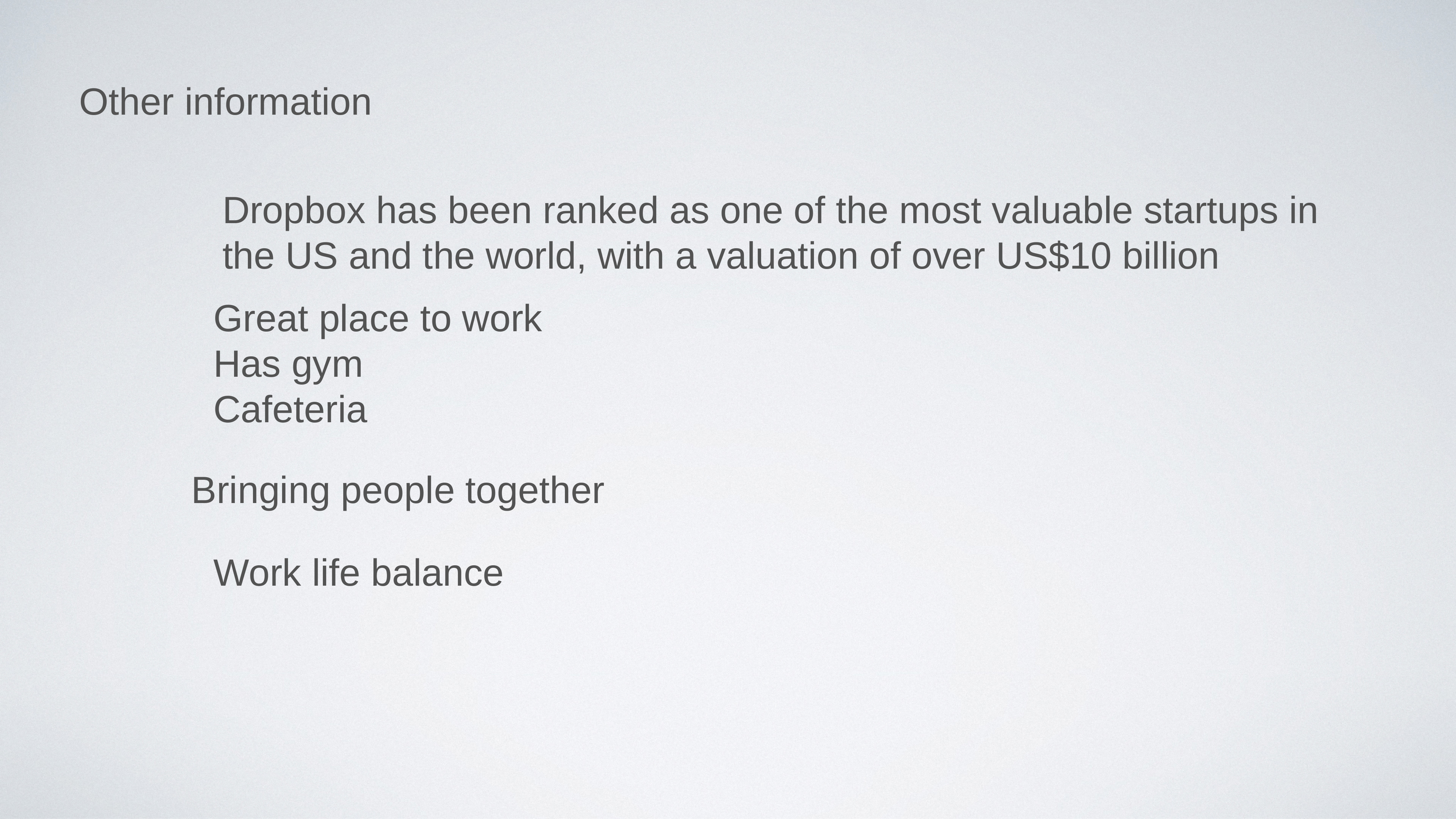

Other information
Dropbox has been ranked as one of the most valuable startups in the US and the world, with a valuation of over US$10 billion
Great place to work
Has gym
Cafeteria
Bringing people together
Work life balance